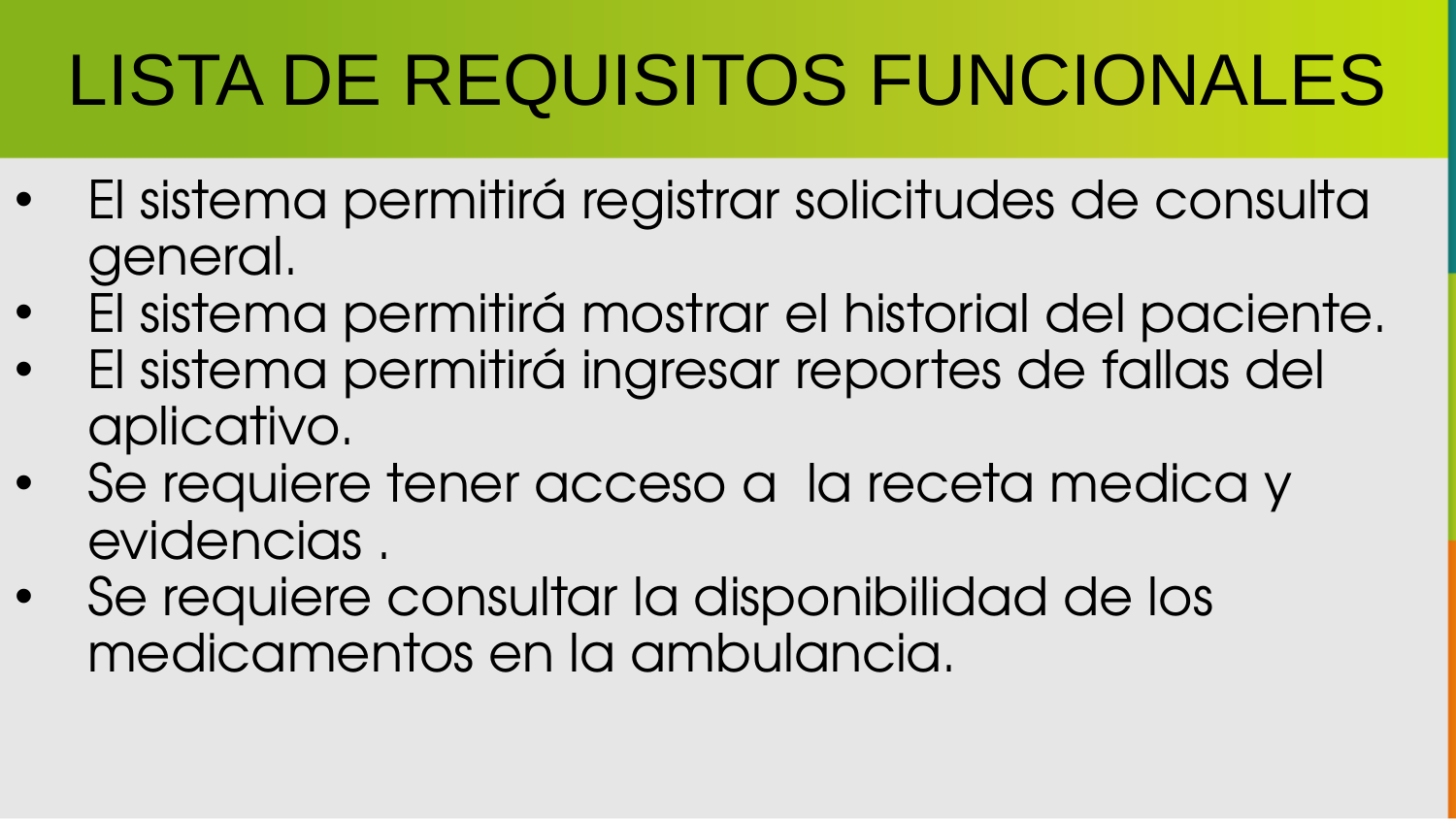

LISTA DE REQUISITOS FUNCIONALES
El sistema permitirá registrar solicitudes de consulta general.
El sistema permitirá mostrar el historial del paciente.
El sistema permitirá ingresar reportes de fallas del aplicativo.
Se requiere tener acceso a  la receta medica y evidencias .
Se requiere consultar la disponibilidad de los medicamentos en la ambulancia.